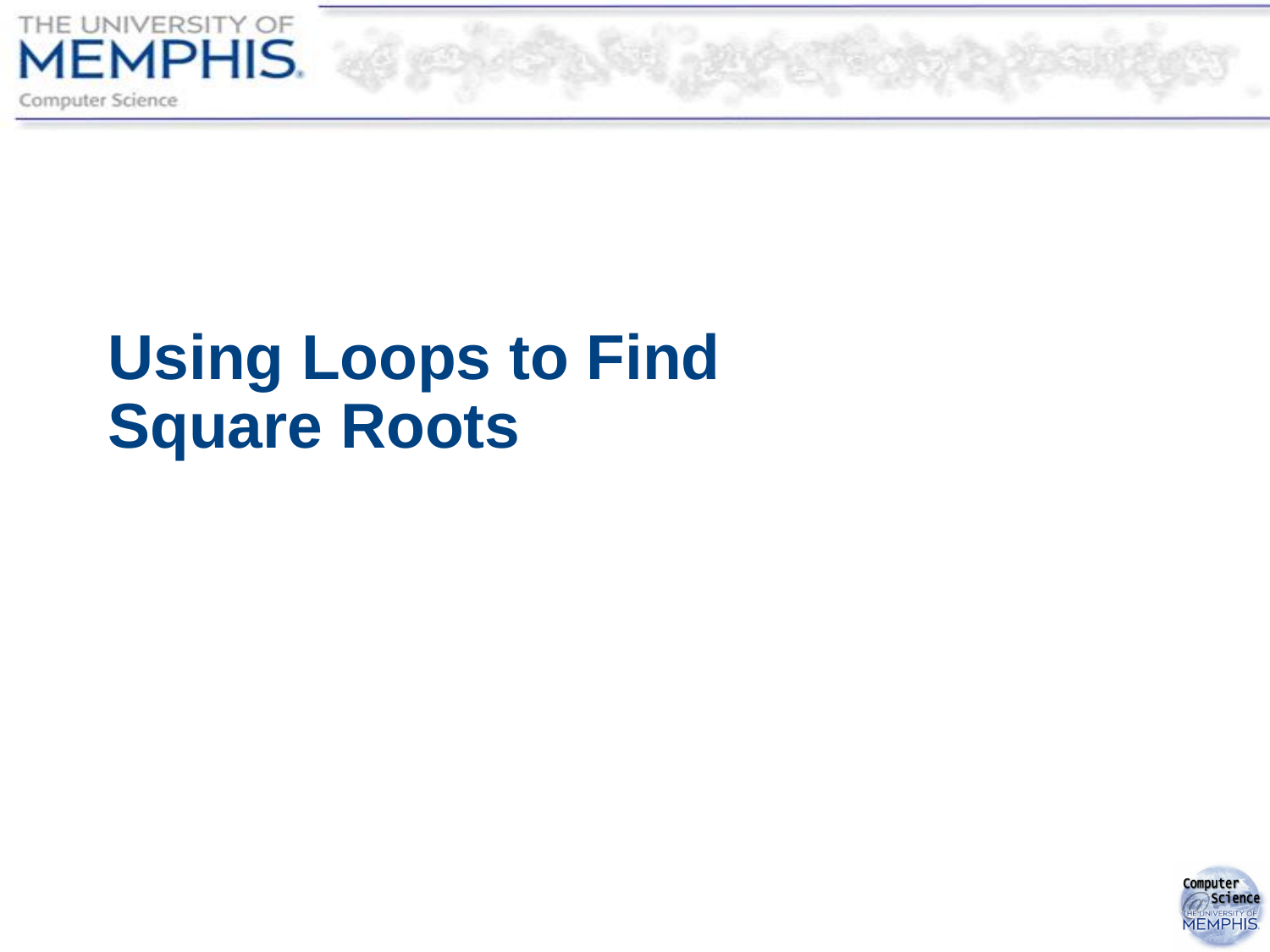

# Using Loops to Find Square Roots